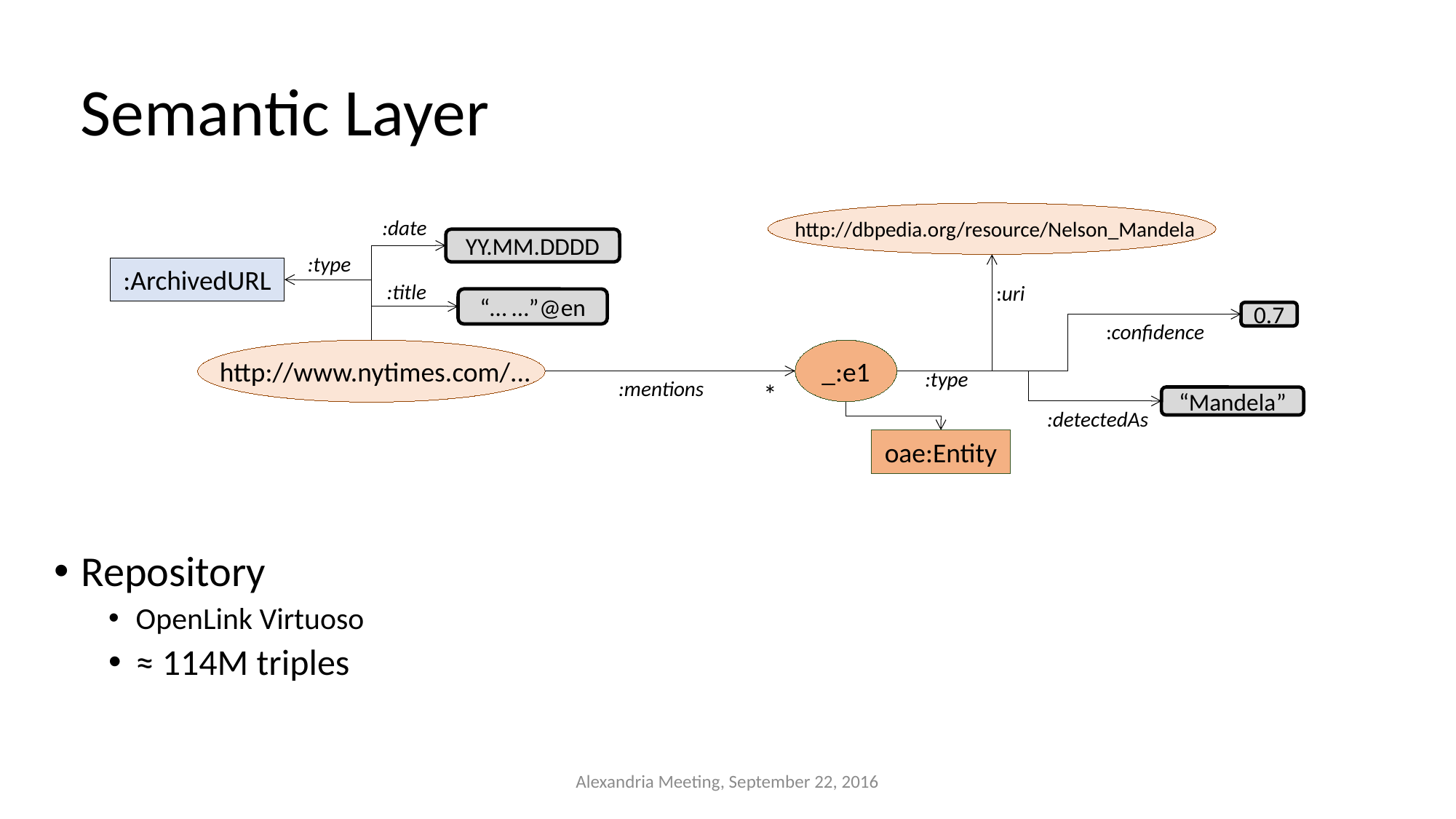

# Semantic Layer

:date
http://dbpedia.org/resource/Nelson_Mandela
YY.MM.DDDD
:type
:ArchivedURL
:title
:uri
“… …”@en
0.7
:confidence

_:e1
http://www.nytimes.com/...
:type
:mentions
*
“Mandela”
:detectedAs
oae:Entity
Repository
OpenLink Virtuoso
≈ 114M triples

Alexandria Meeting, September 22, 2016